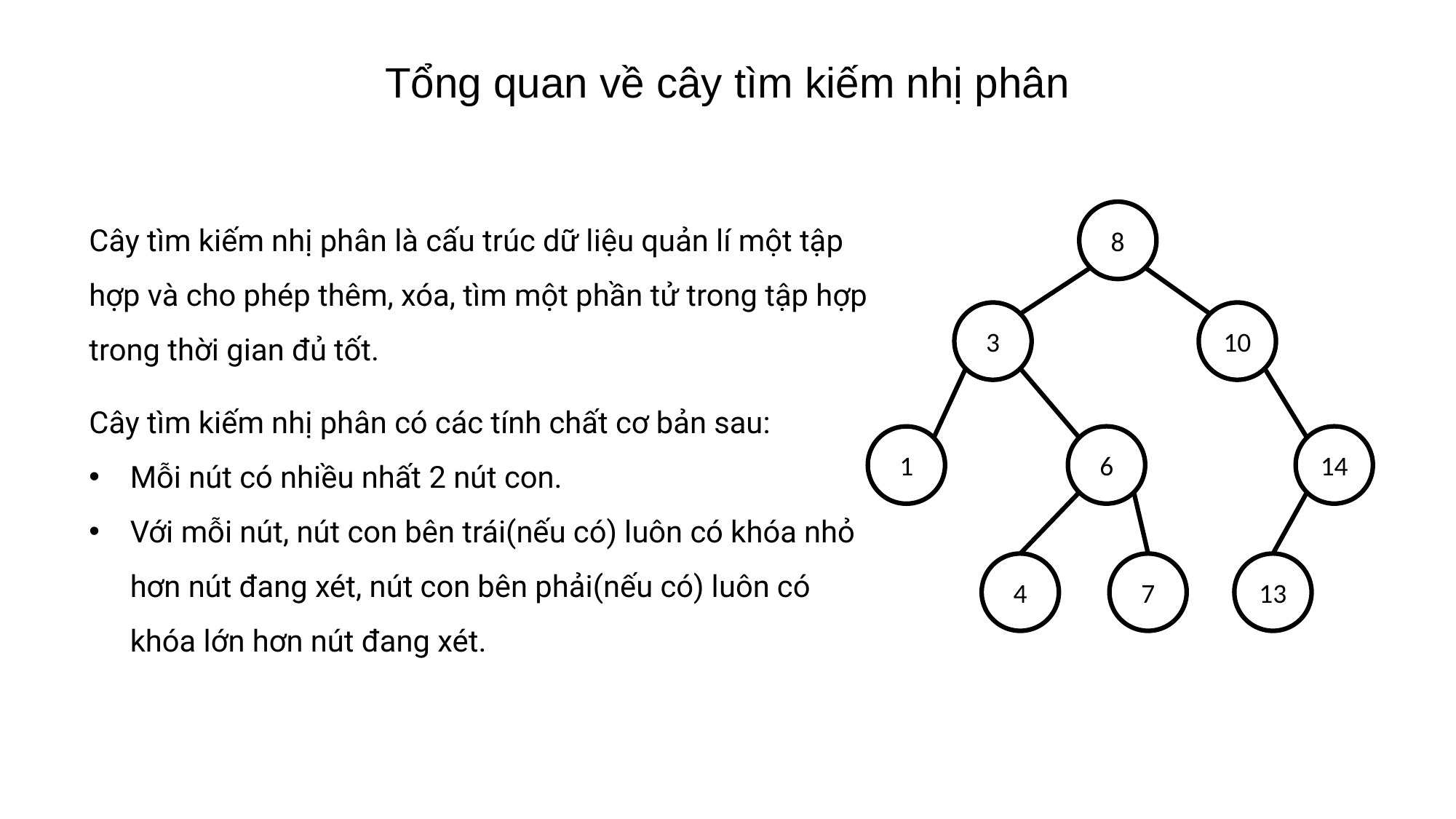

Tổng quan về cây tìm kiếm nhị phân
Cây tìm kiếm nhị phân là cấu trúc dữ liệu quản lí một tập hợp và cho phép thêm, xóa, tìm một phần tử trong tập hợp trong thời gian đủ tốt.
Cây tìm kiếm nhị phân có các tính chất cơ bản sau:
Mỗi nút có nhiều nhất 2 nút con.
Với mỗi nút, nút con bên trái(nếu có) luôn có khóa nhỏ hơn nút đang xét, nút con bên phải(nếu có) luôn có khóa lớn hơn nút đang xét.
8
3
10
6
14
1
4
7
13